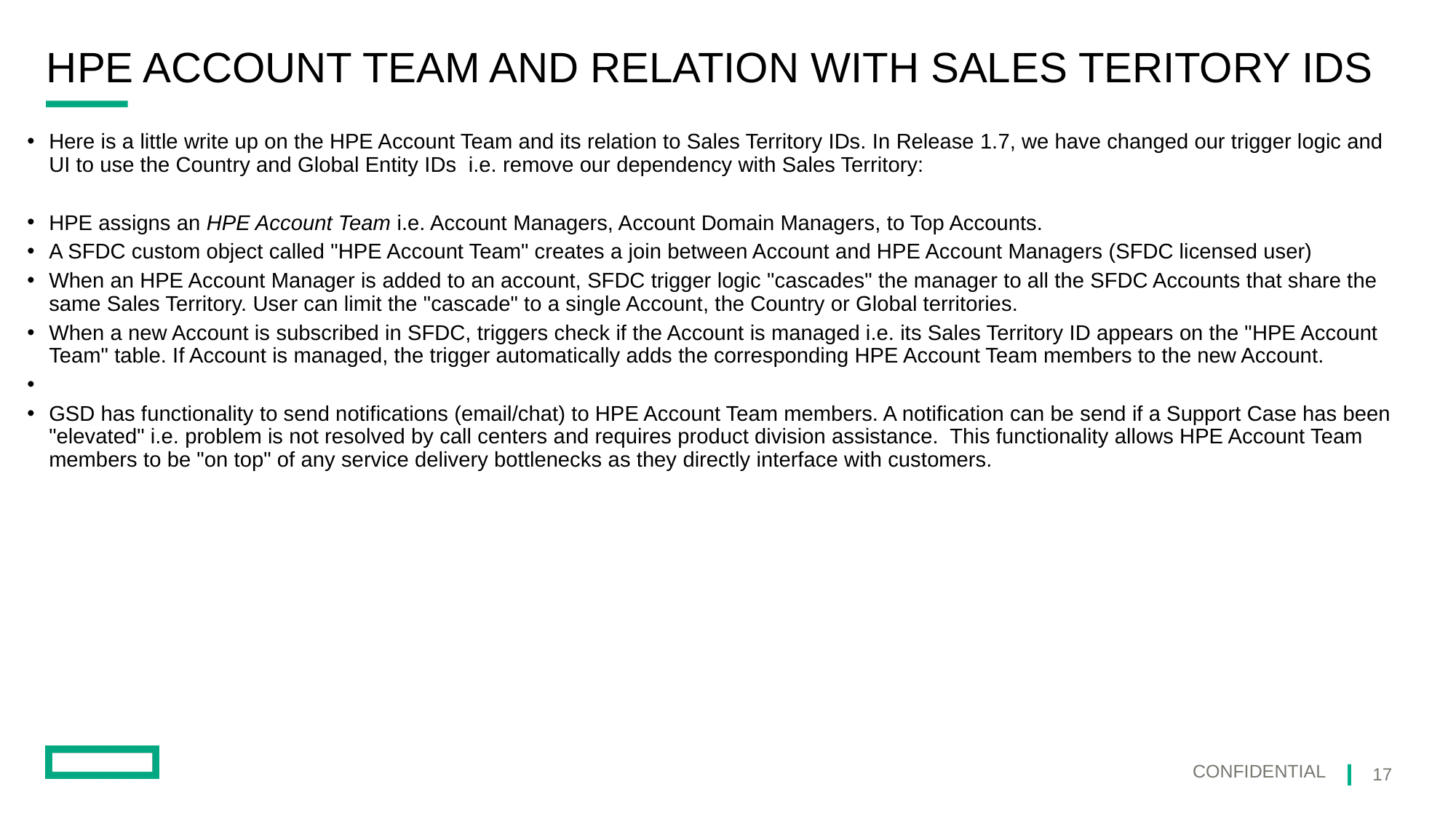

# HPE ACCOUNT TEAM AND RELATION WITH SALES TERITORY IDS
Here is a little write up on the HPE Account Team and its relation to Sales Territory IDs. In Release 1.7, we have changed our trigger logic and UI to use the Country and Global Entity IDs  i.e. remove our dependency with Sales Territory:

HPE assigns an HPE Account Team i.e. Account Managers, Account Domain Managers, to Top Accounts.
A SFDC custom object called "HPE Account Team" creates a join between Account and HPE Account Managers (SFDC licensed user)
When an HPE Account Manager is added to an account, SFDC trigger logic "cascades" the manager to all the SFDC Accounts that share the same Sales Territory. User can limit the "cascade" to a single Account, the Country or Global territories.
When a new Account is subscribed in SFDC, triggers check if the Account is managed i.e. its Sales Territory ID appears on the "HPE Account Team" table. If Account is managed, the trigger automatically adds the corresponding HPE Account Team members to the new Account.

GSD has functionality to send notifications (email/chat) to HPE Account Team members. A notification can be send if a Support Case has been "elevated" i.e. problem is not resolved by call centers and requires product division assistance.  This functionality allows HPE Account Team members to be "on top" of any service delivery bottlenecks as they directly interface with customers.

17
Confidential